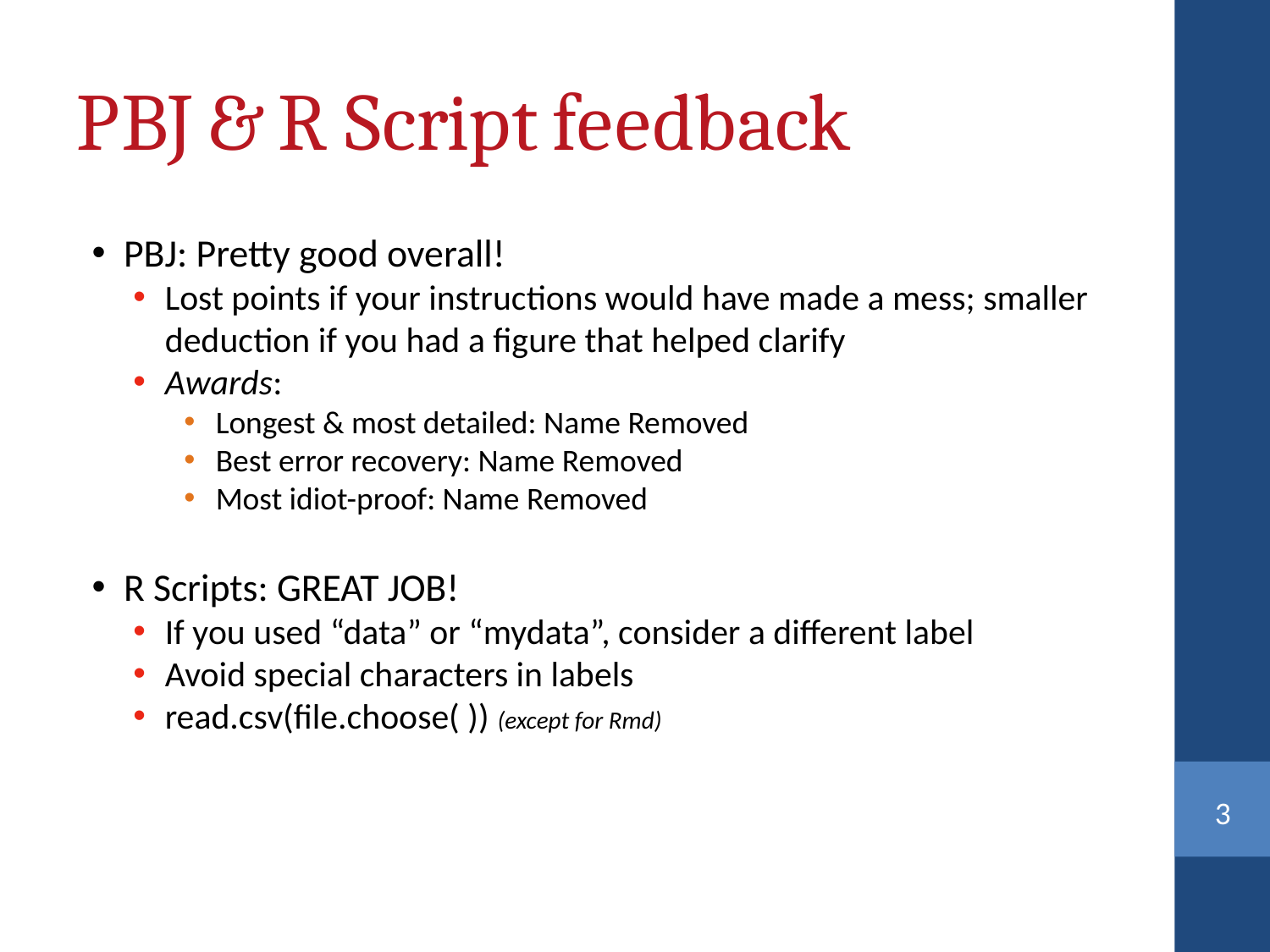

PBJ & R Script feedback
PBJ: Pretty good overall!
Lost points if your instructions would have made a mess; smaller deduction if you had a figure that helped clarify
Awards:
Longest & most detailed: Name Removed
Best error recovery: Name Removed
Most idiot-proof: Name Removed

R Scripts: GREAT JOB!
If you used “data” or “mydata”, consider a different label
Avoid special characters in labels
read.csv(file.choose( )) (except for Rmd)
3